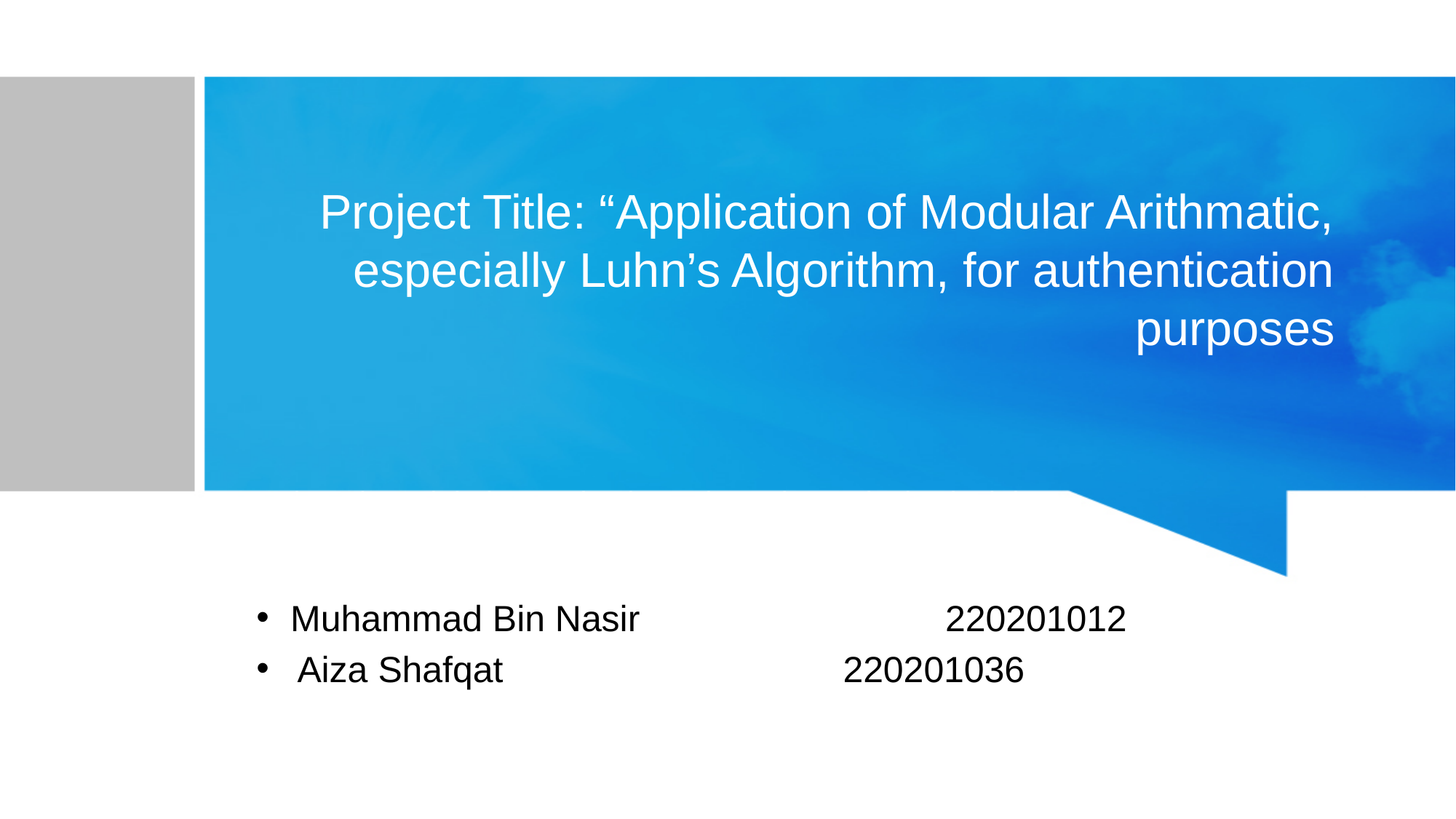

# Project Title: “Application of Modular Arithmatic, especially Luhn’s Algorithm, for authentication purposes

Enhancing Digital Security through Mathematical Principles

Muhammad Bin Nasir			220201012
Aiza Shafqat				220201036